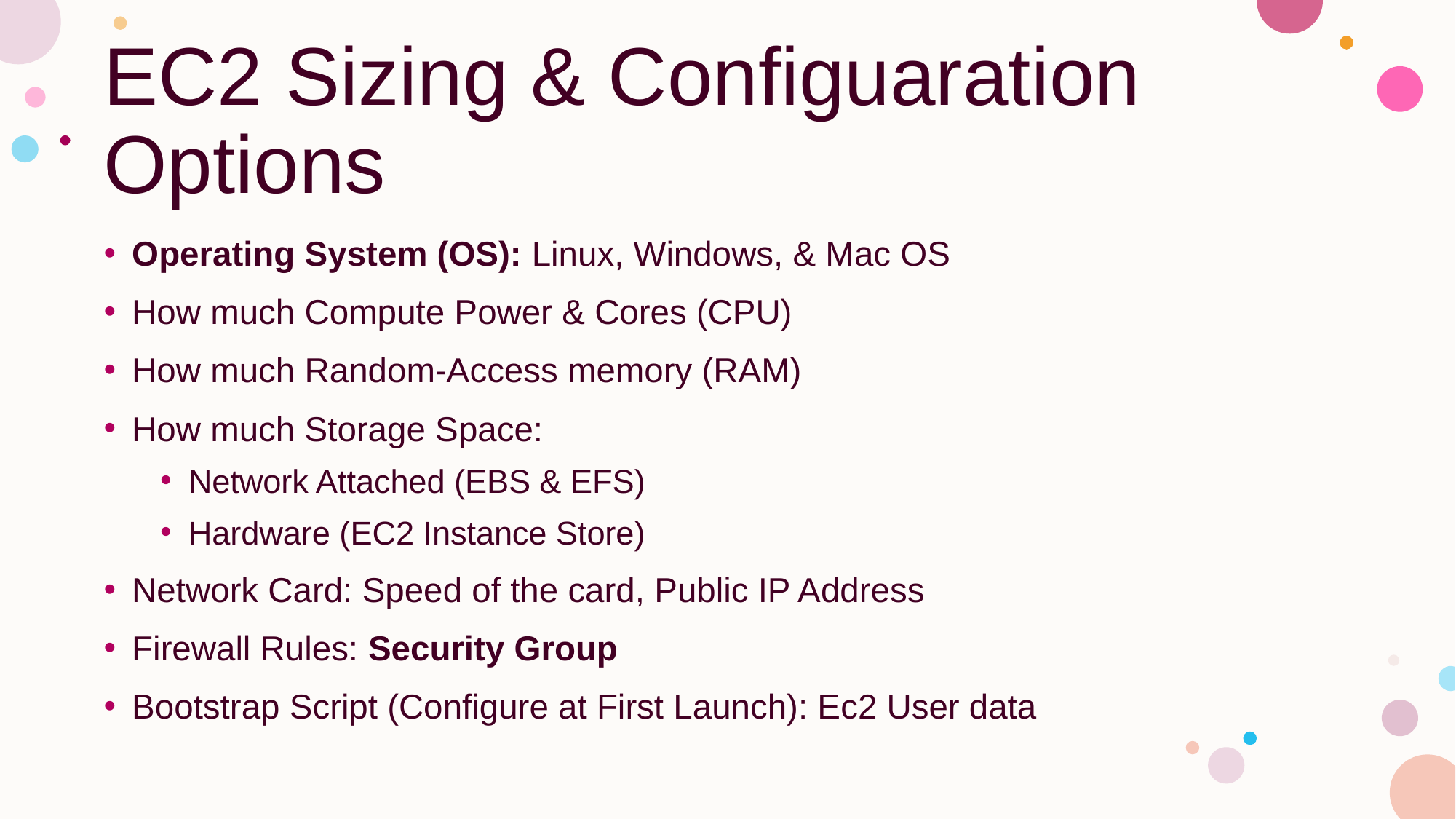

# EC2 Sizing & Configuaration Options
Operating System (OS): Linux, Windows, & Mac OS
How much Compute Power & Cores (CPU)
How much Random-Access memory (RAM)
How much Storage Space:
Network Attached (EBS & EFS)
Hardware (EC2 Instance Store)
Network Card: Speed of the card, Public IP Address
Firewall Rules: Security Group
Bootstrap Script (Configure at First Launch): Ec2 User data